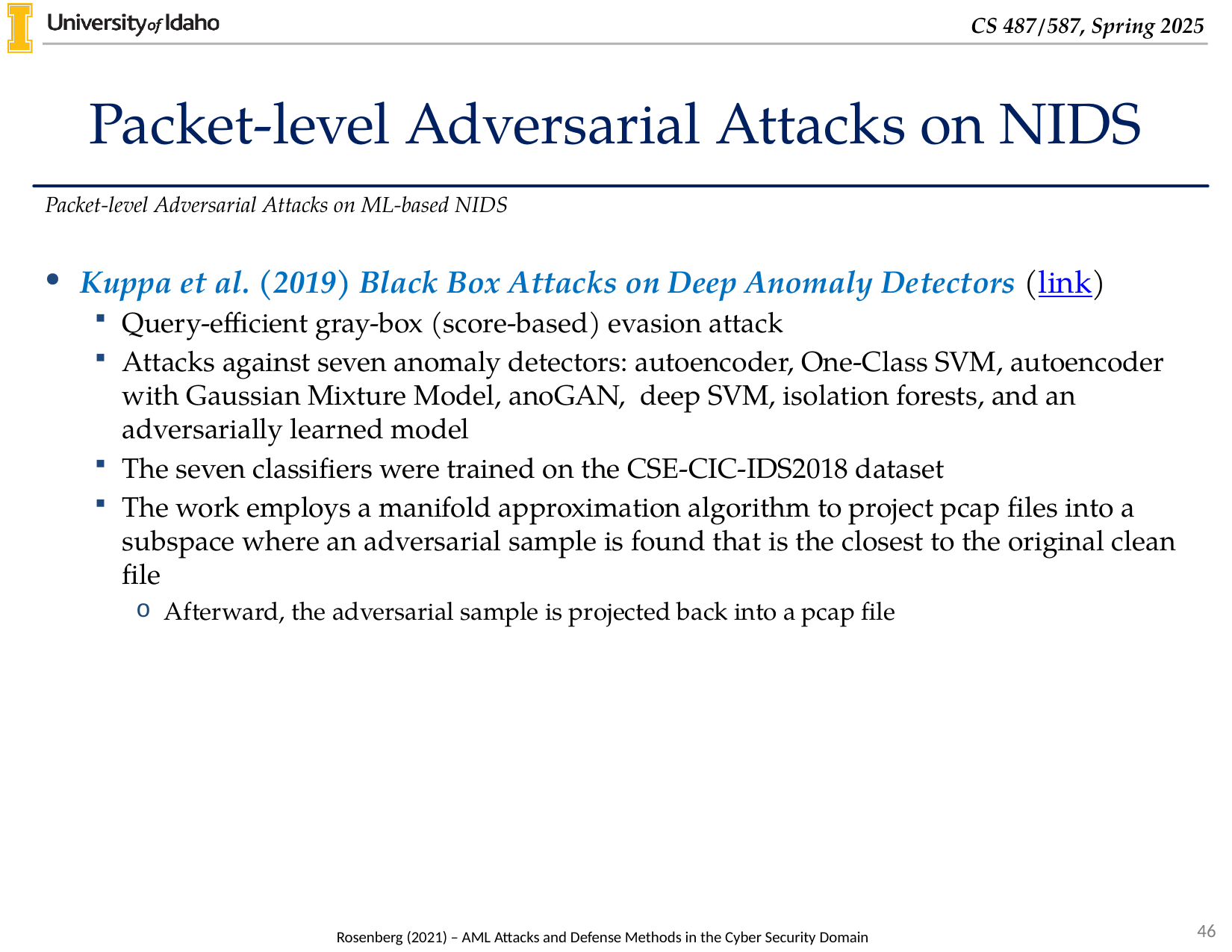

# Packet-level Adversarial Attacks on NIDS
Packet-level Adversarial Attacks on ML-based NIDS

Kuppa et al. (2019) Black Box Attacks on Deep Anomaly Detectors (link)
Query-efficient gray-box (score-based) evasion attack
Attacks against seven anomaly detectors: autoencoder, One-Class SVM, autoencoder with Gaussian Mixture Model, anoGAN,  deep SVM, isolation forests, and an adversarially learned model
The seven classifiers were trained on the CSE-CIC-IDS2018 dataset
The work employs a manifold approximation algorithm to project pcap files into a subspace where an adversarial sample is found that is the closest to the original clean file
Afterward, the adversarial sample is projected back into a pcap file

Rosenberg (2021) – AML Attacks and Defense Methods in the Cyber Security Domain